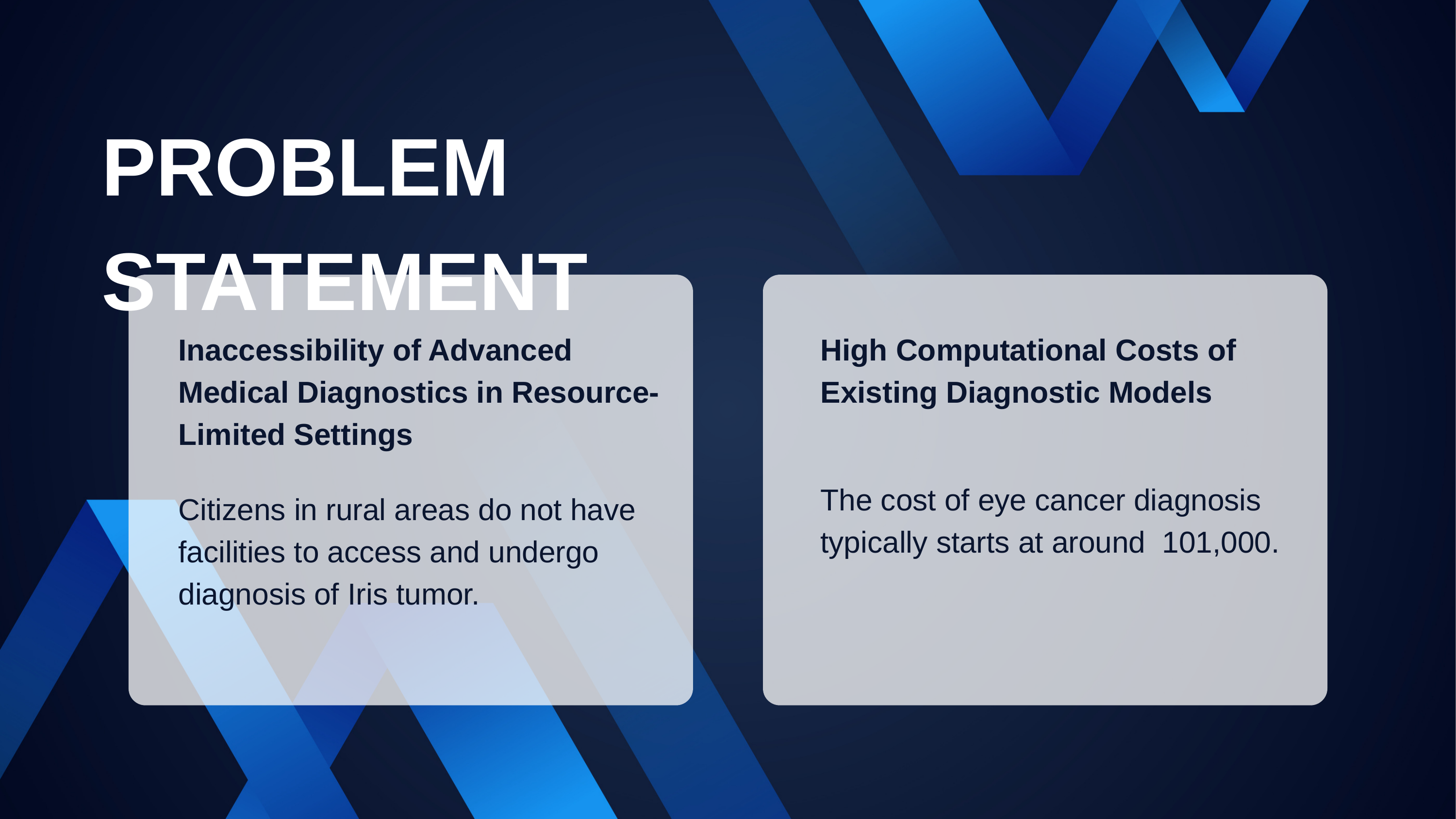

PROBLEM STATEMENT

Inaccessibility of Advanced Medical Diagnostics in Resource-Limited Settings
High Computational Costs of Existing Diagnostic Models
The cost of eye cancer diagnosis typically starts at around  101,000.
Citizens in rural areas do not have facilities to access and undergo diagnosis of Iris tumor.